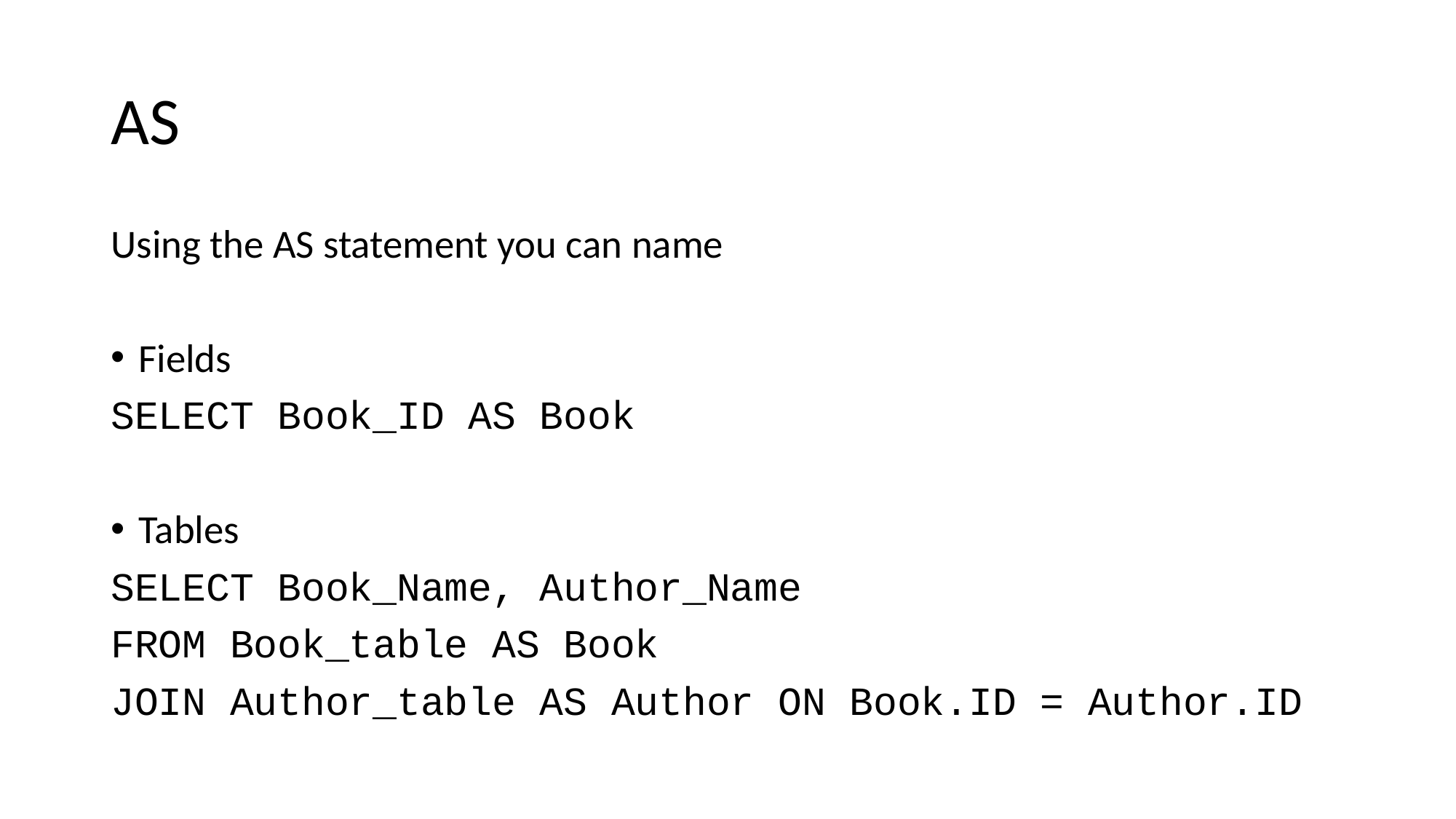

# AS
Using the AS statement you can name

Fields
SELECT Book_ID AS Book

Tables
SELECT Book_Name, Author_Name
FROM Book_table AS Book
JOIN Author_table AS Author ON Book.ID = Author.ID